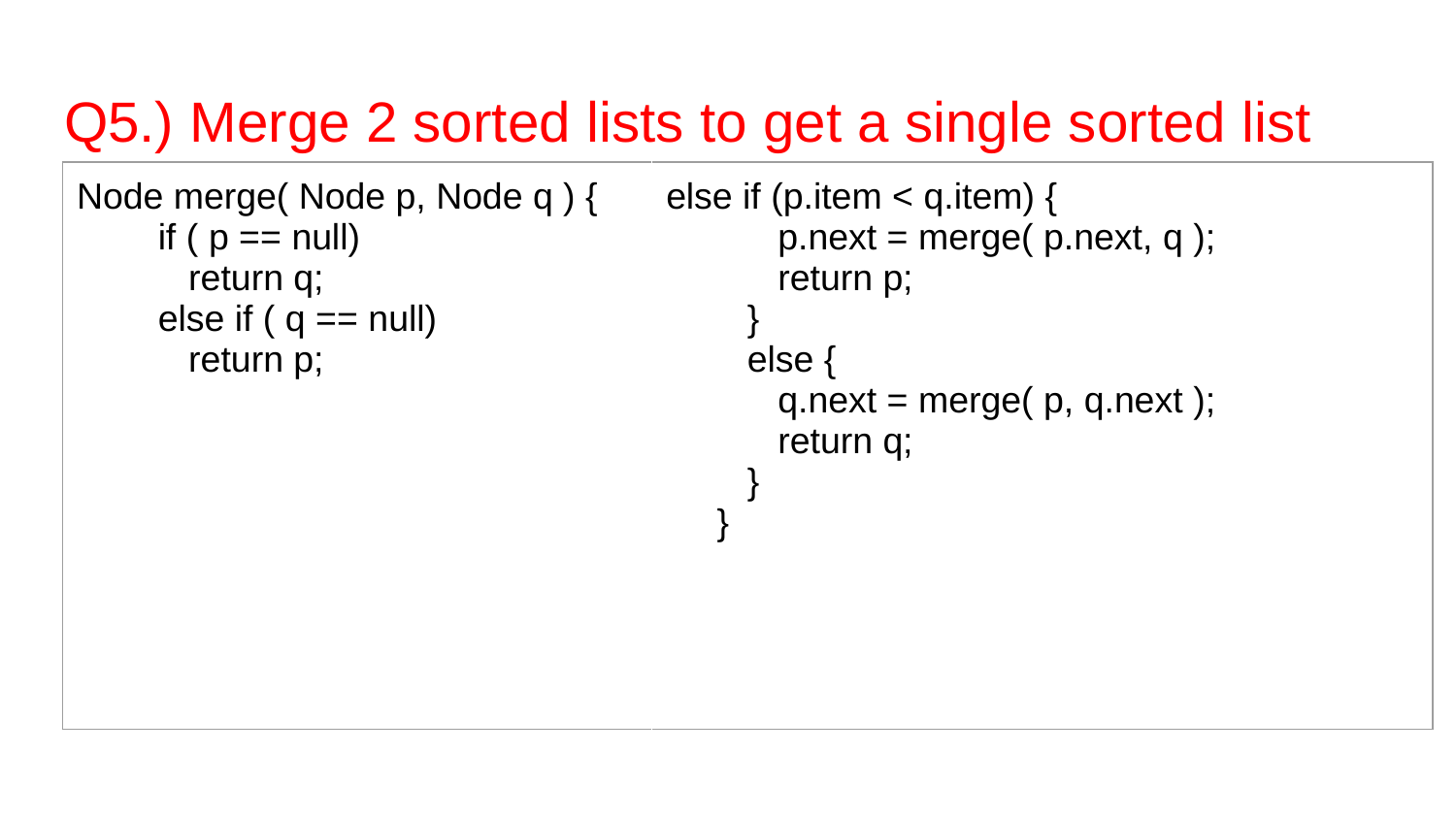

# Q5.) Merge 2 sorted lists to get a single sorted list
| Node merge( Node p, Node q ) { if ( p == null) return q; else if ( q == null) return p; | else if (p.item < q.item) { p.next = merge( p.next, q ); return p; } else { q.next = merge( p, q.next ); return q; } } |
| --- | --- |